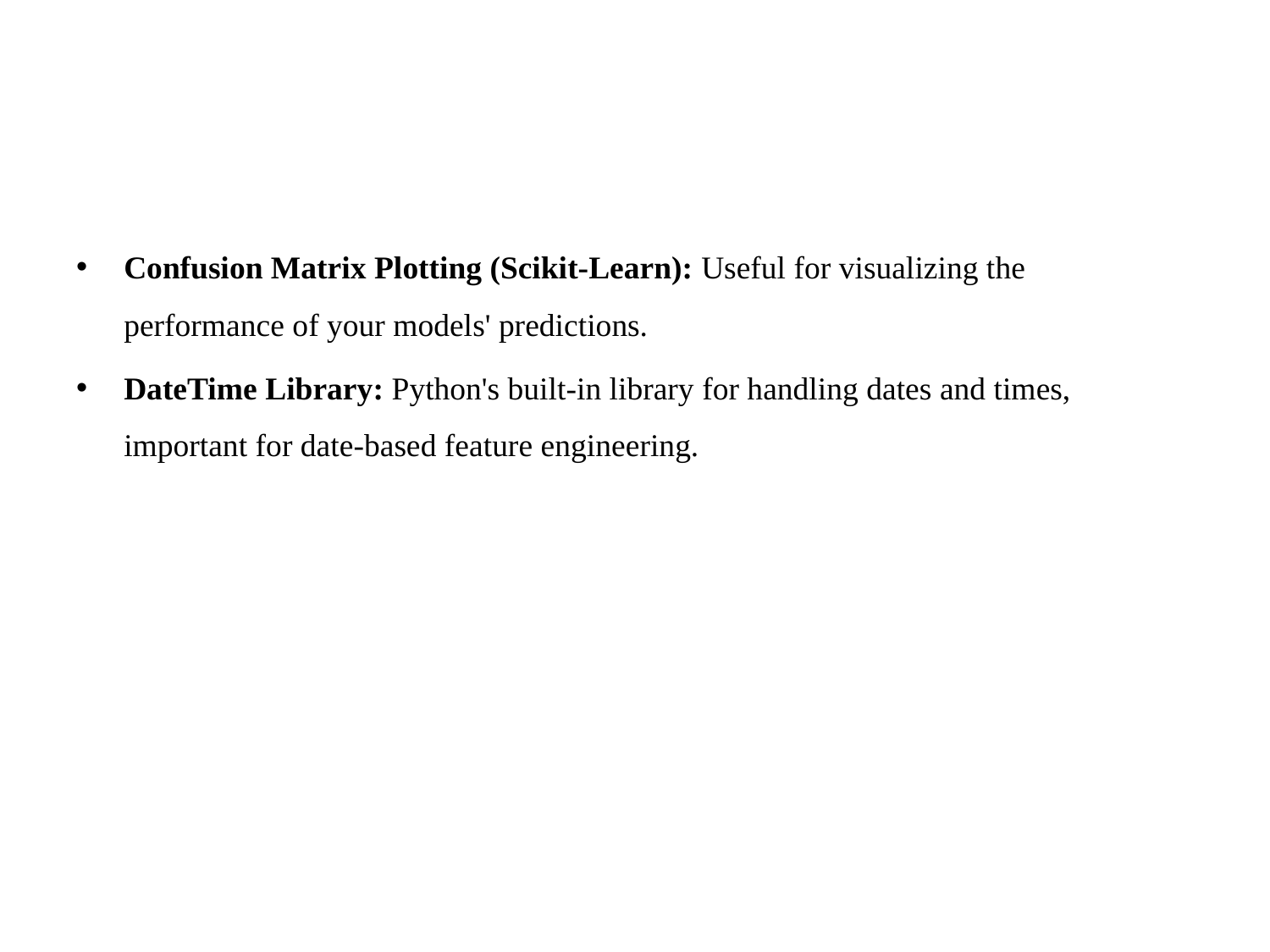

#
Confusion Matrix Plotting (Scikit-Learn): Useful for visualizing the performance of your models' predictions.
DateTime Library: Python's built-in library for handling dates and times, important for date-based feature engineering.